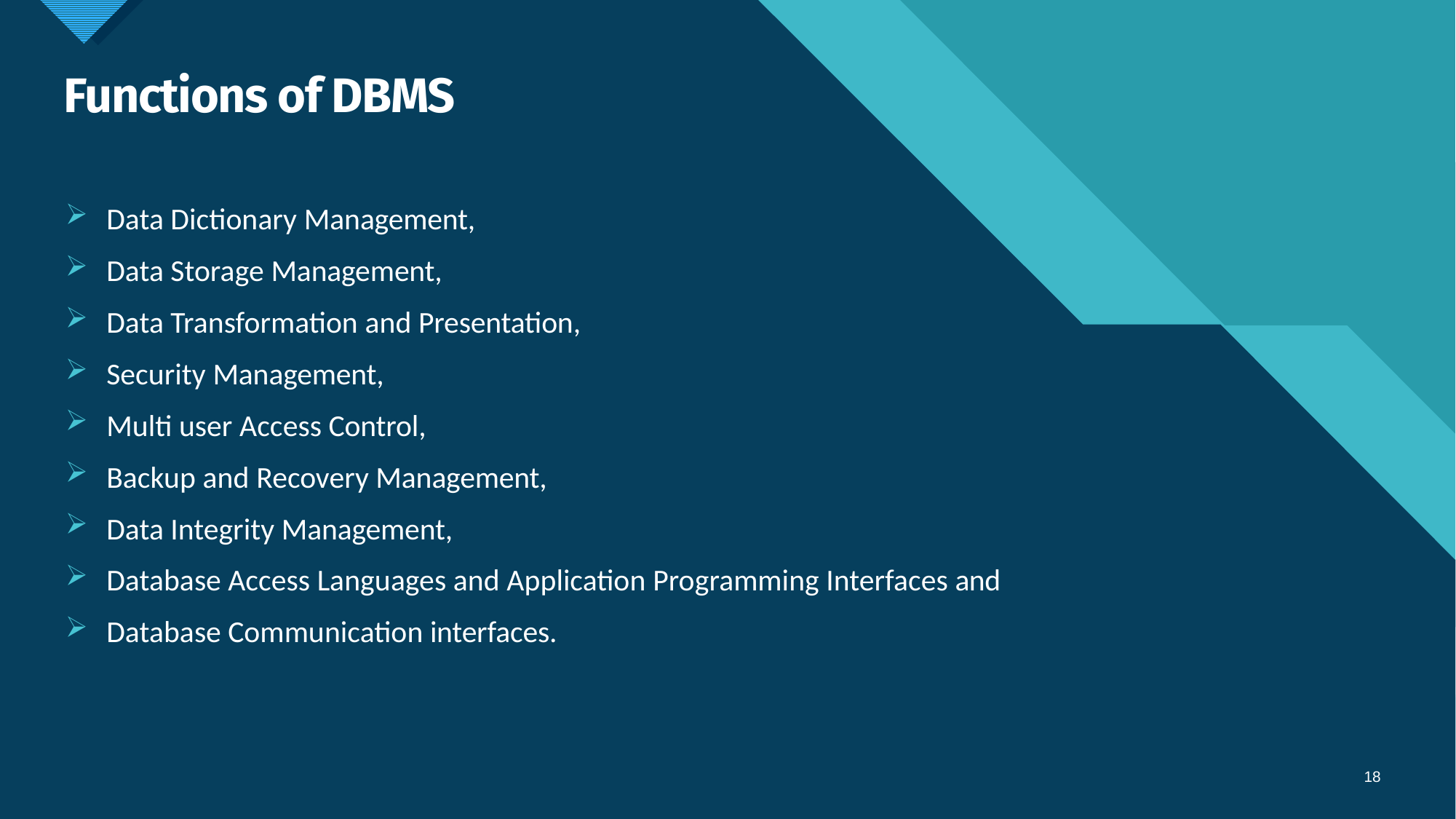

# Functions of DBMS
Data Dictionary Management,
Data Storage Management,
Data Transformation and Presentation,
Security Management,
Multi user Access Control,
Backup and Recovery Management,
Data Integrity Management,
Database Access Languages and Application Programming Interfaces and
Database Communication interfaces.
18